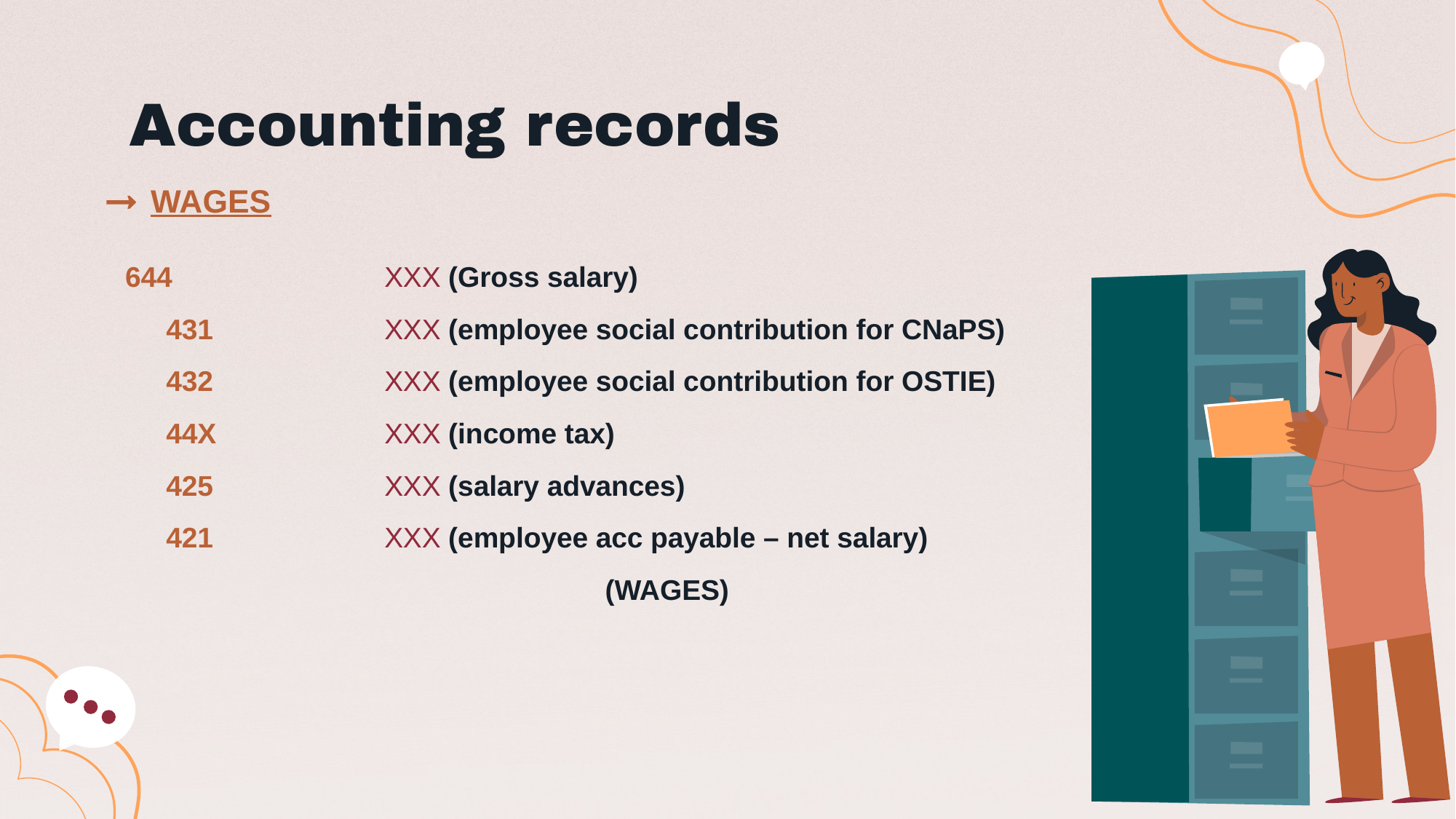

# Accounting records
WAGES
644		XXX (Gross salary)
	431		XXX (employee social contribution for CNaPS)
	432		XXX (employee social contribution for OSTIE)
	44X		XXX (income tax)
	425		XXX (salary advances)
	421		XXX (employee acc payable – net salary)
(WAGES)